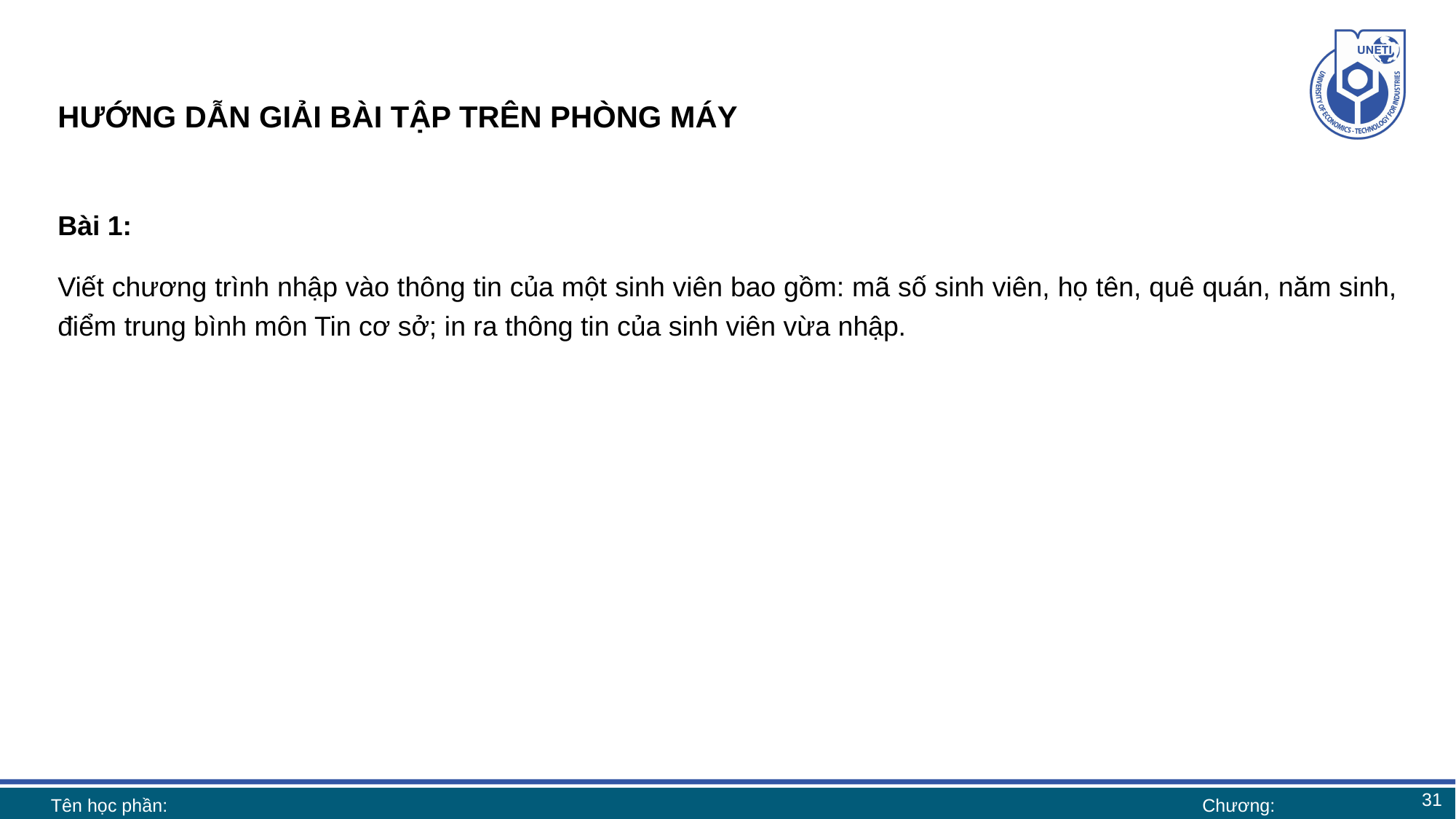

# HƯỚNG DẪN GIẢI BÀI TẬP TRÊN PHÒNG MÁY
Bài 1:
Viết chương trình nhập vào thông tin của một sinh viên bao gồm: mã số sinh viên, họ tên, quê quán, năm sinh, điểm trung bình môn Tin cơ sở; in ra thông tin của sinh viên vừa nhập.

31
Tên học phần:
Chương: